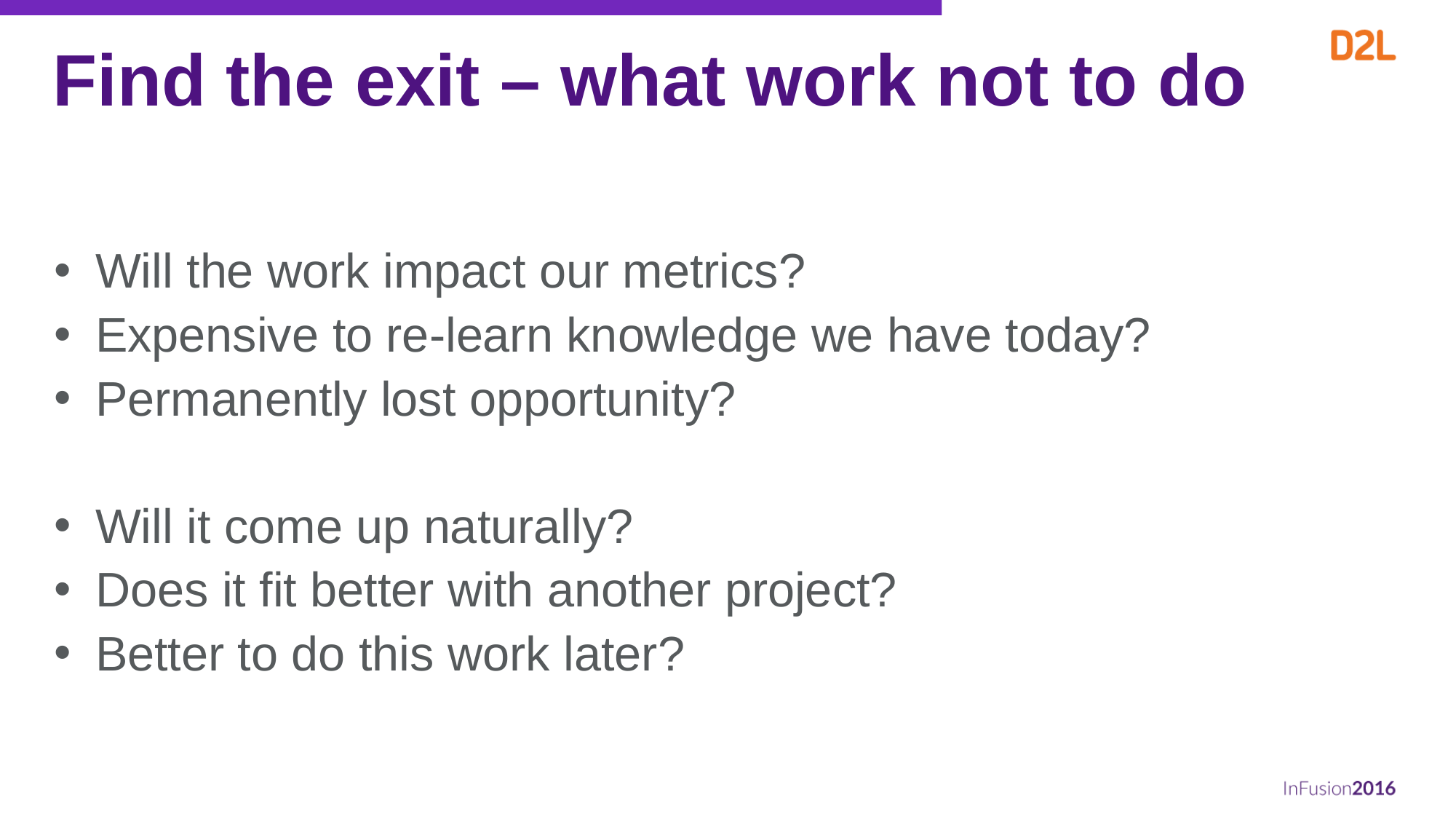

# Find the exit – what work not to do
Will the work impact our metrics?
Expensive to re-learn knowledge we have today?
Permanently lost opportunity?

Will it come up naturally?
Does it fit better with another project?
Better to do this work later?